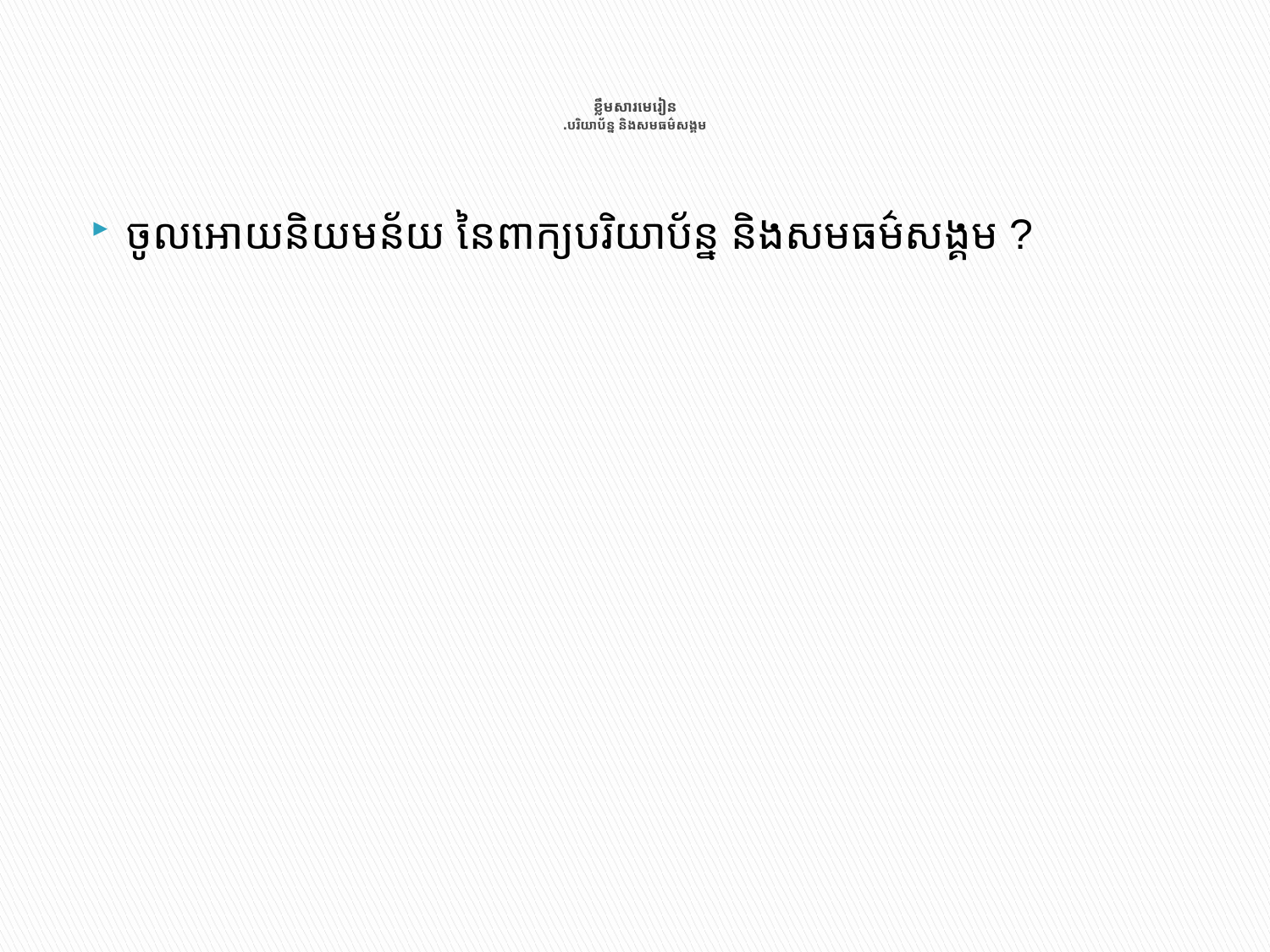

# ខ្លឹមសារមេរៀន .បរិយាប័ន្ន និងសមធម៌សង្គម
ចូលអោយនិយមន័យ នៃពាក្យបរិយាប័ន្ន និងសមធម៌សង្គម ?